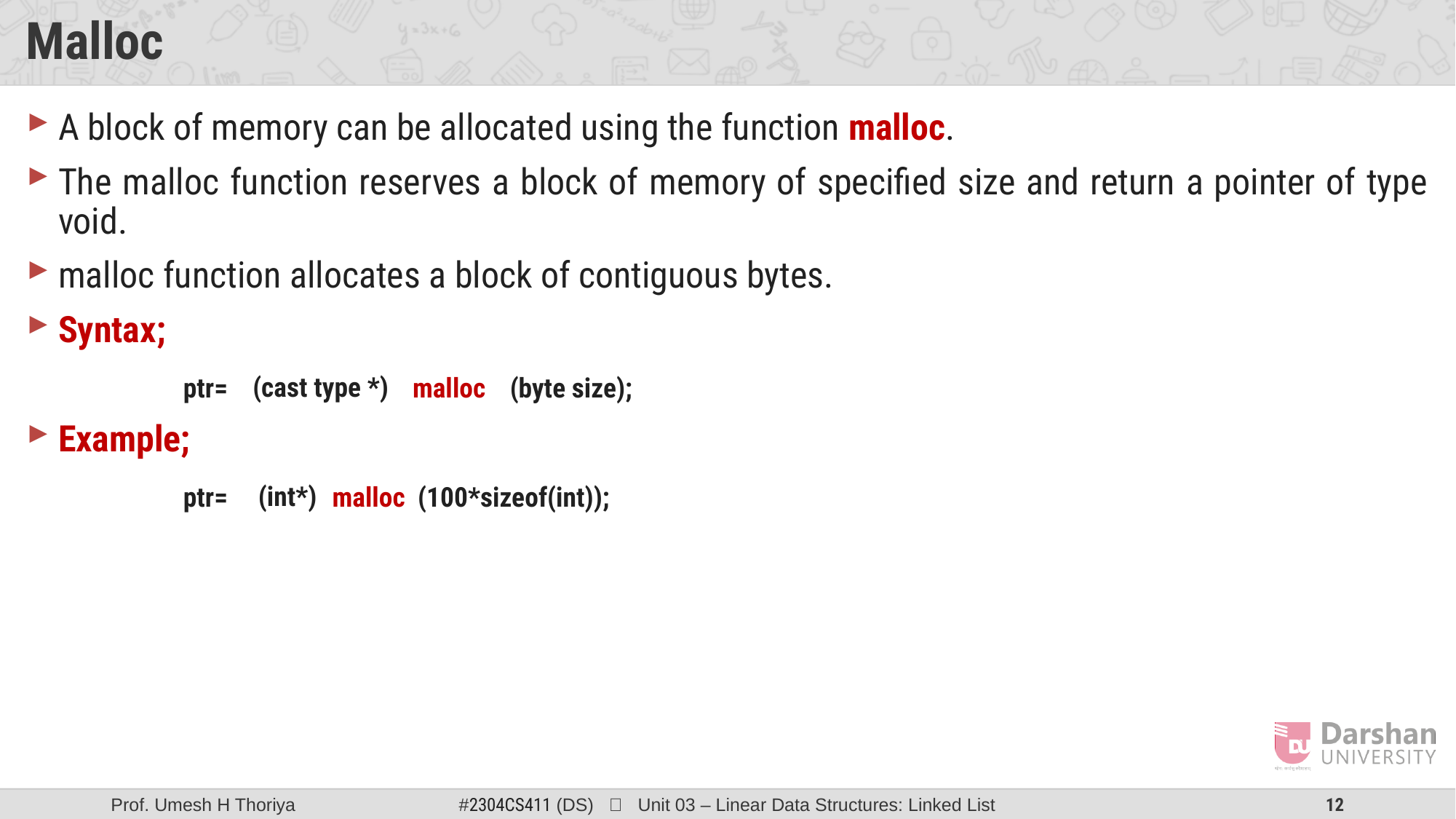

# Malloc
A block of memory can be allocated using the function malloc.
The malloc function reserves a block of memory of specified size and return a pointer of type void.
malloc function allocates a block of contiguous bytes.
Syntax;

Example;
(cast type *)
malloc
ptr=
(byte size);
(int*)
ptr=
(100*sizeof(int));
malloc